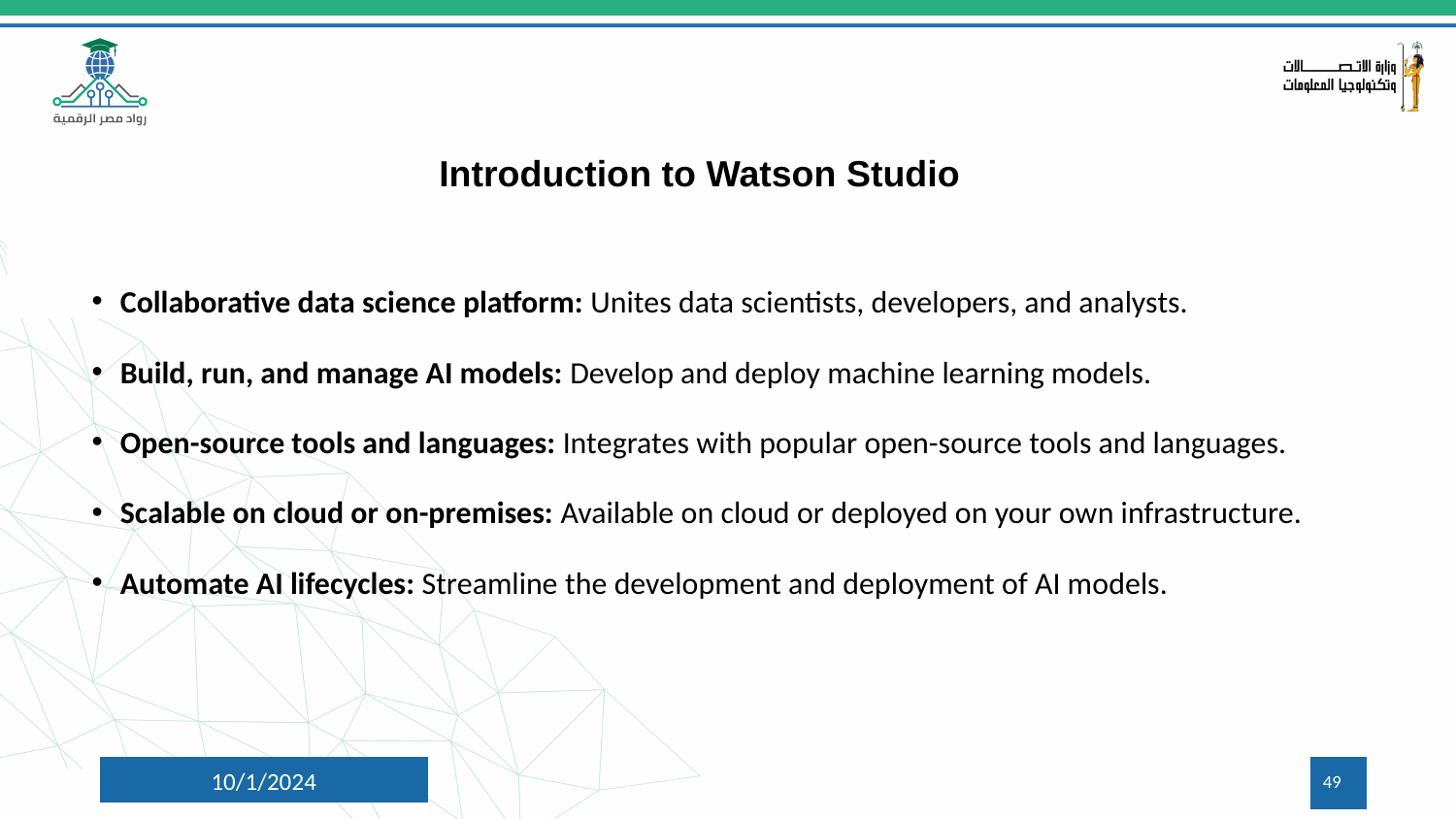

Introduction to Watson Studio
Collaborative data science platform: Unites data scientists, developers, and analysts.
Build, run, and manage AI models: Develop and deploy machine learning models.
Open-source tools and languages: Integrates with popular open-source tools and languages.
Scalable on cloud or on-premises: Available on cloud or deployed on your own infrastructure.
Automate AI lifecycles: Streamline the development and deployment of AI models.
10/1/2024

49